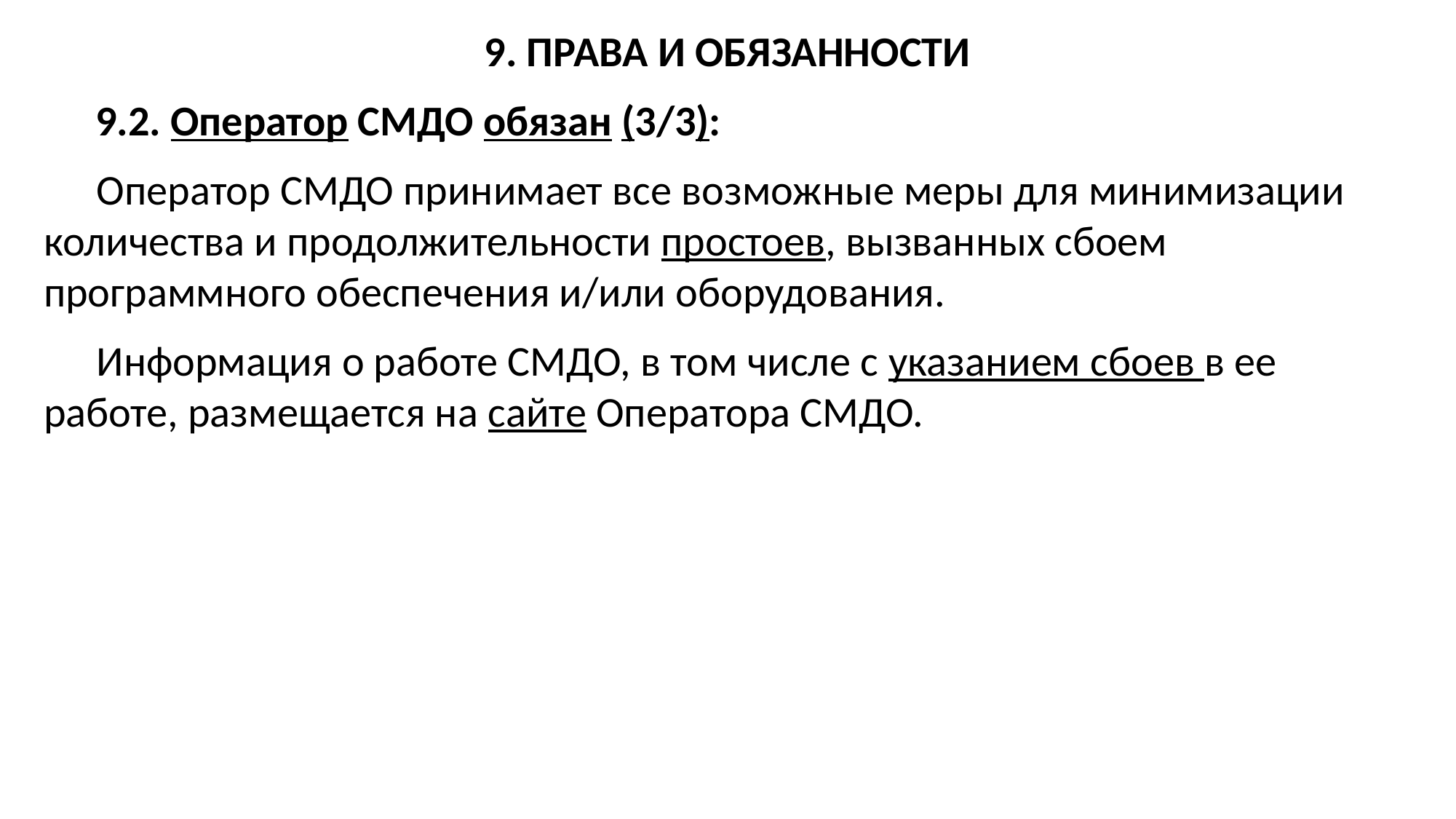

9. ПРАВА И ОБЯЗАННОСТИ
9.2. Оператор СМДО обязан (3/3):
Оператор СМДО принимает все возможные меры для минимизации количества и продолжительности простоев, вызванных сбоем программного обеспечения и/или оборудования.
Информация о работе СМДО, в том числе с указанием сбоев в ее работе, размещается на сайте Оператора СМДО.